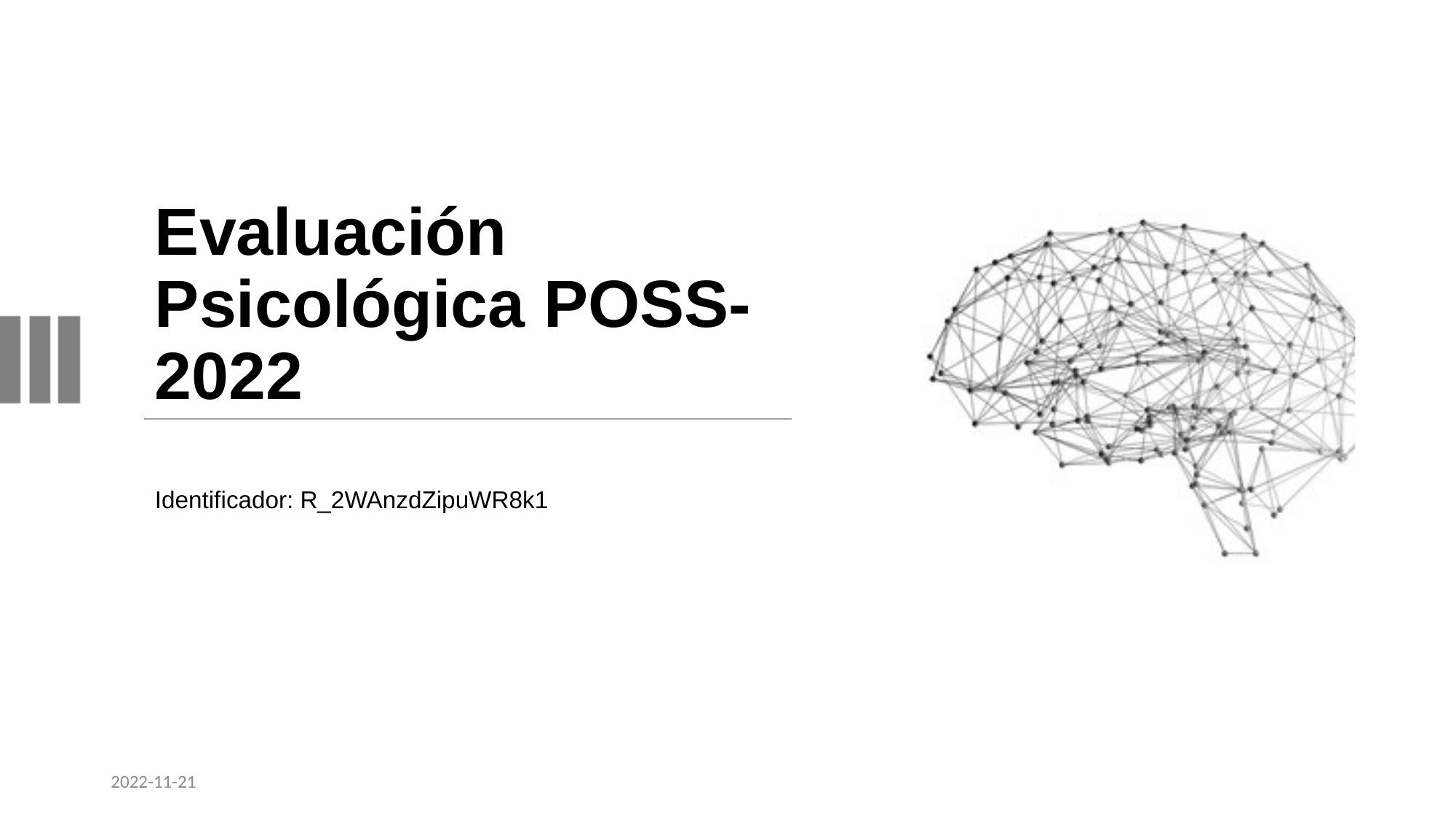

# Evaluación Psicológica POSS-2022
Identificador: R_2WAnzdZipuWR8k1
2022-11-21